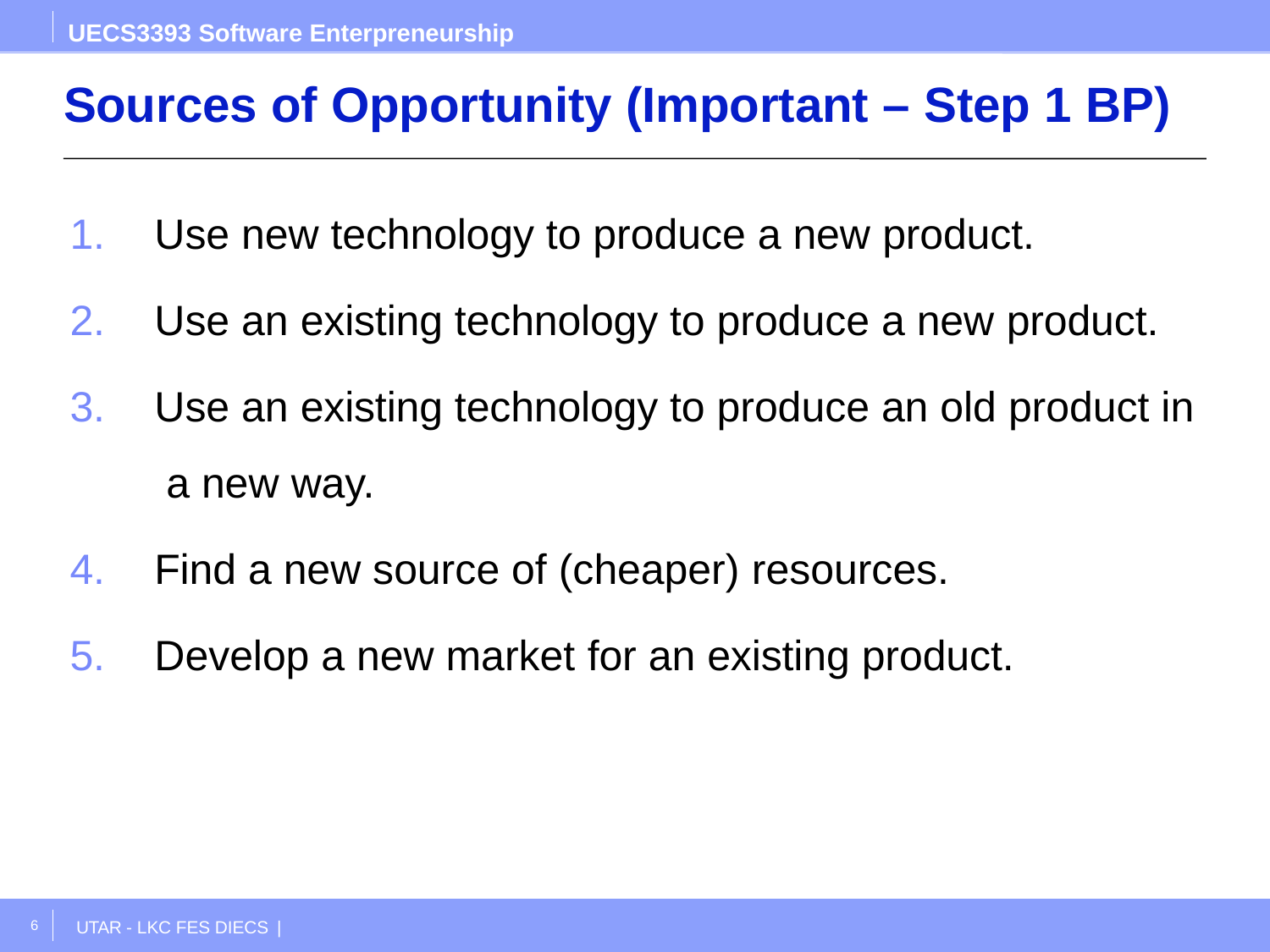

UECS3393 Software Enterpreneurship

# Sources of Opportunity (Important – Step 1 BP)
Use new technology to produce a new product.
Use an existing technology to produce a new product.
Use an existing technology to produce an old product in  a new way.
Find a new source of (cheaper) resources.
Develop a new market for an existing product.

6
UTAR - LKC FES DIECS |